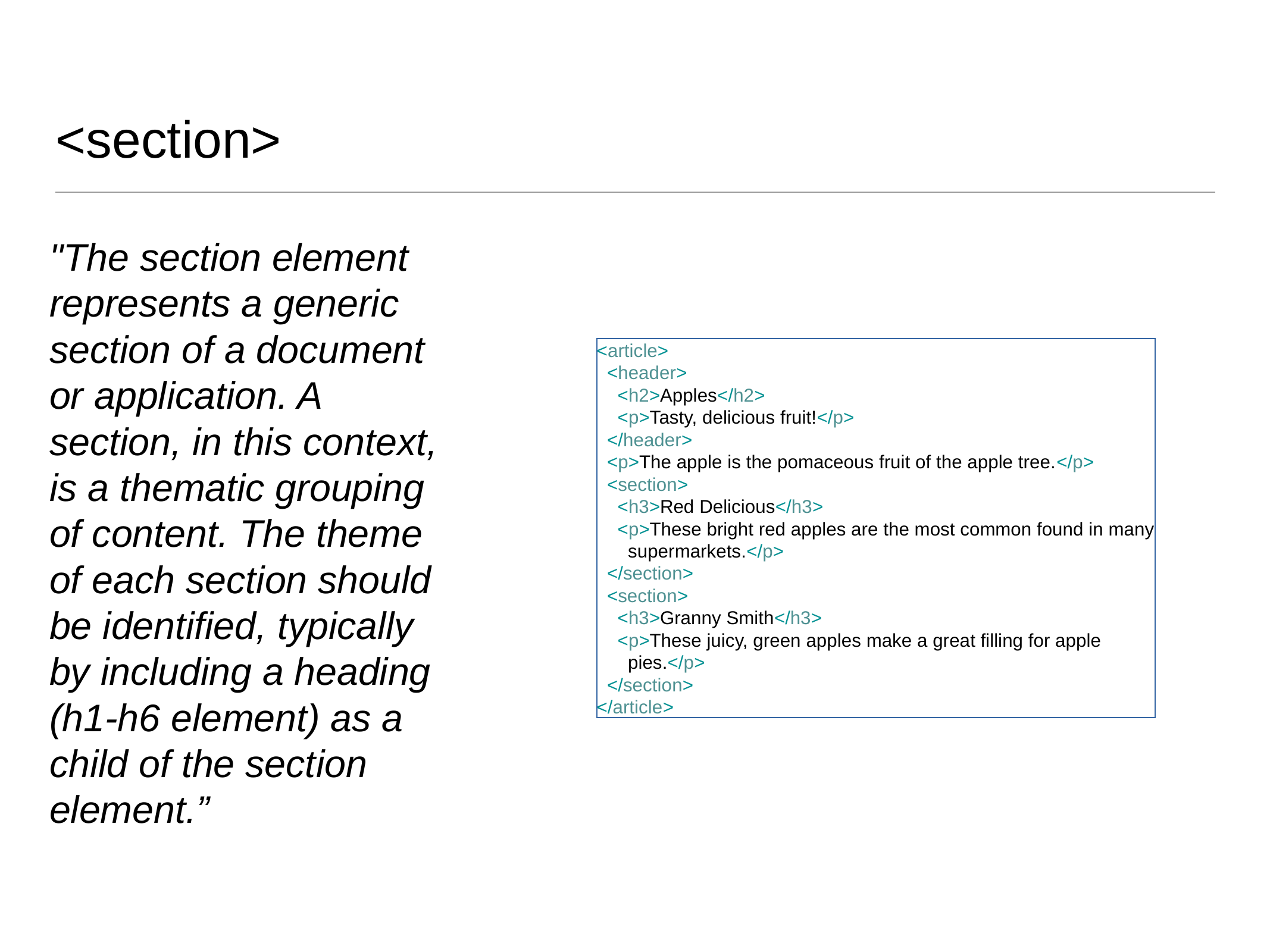

# <section>
"The section element represents a generic section of a document or application. A section, in this context, is a thematic grouping of content. The theme of each section should be identified, typically by including a heading (h1-h6 element) as a child of the section element.”
<article>
  <header>
    <h2>Apples</h2>
    <p>Tasty, delicious fruit!</p>
  </header>
  <p>The apple is the pomaceous fruit of the apple tree.</p>
  <section>
    <h3>Red Delicious</h3>
    <p>These bright red apples are the most common found in many
      supermarkets.</p>
  </section>
  <section>
    <h3>Granny Smith</h3>
    <p>These juicy, green apples make a great filling for apple
      pies.</p>
  </section>
</article>